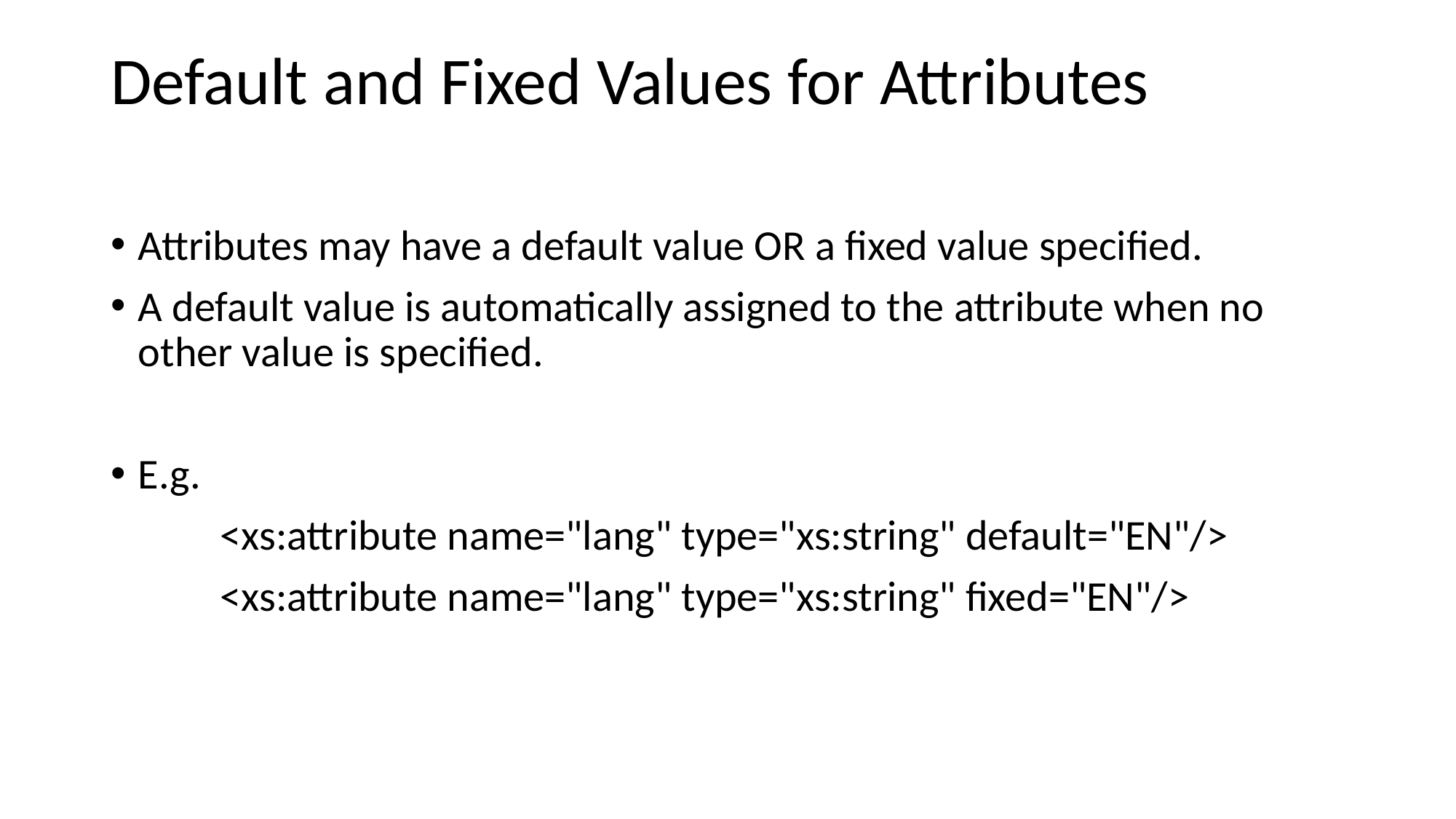

# Default and Fixed Values for Attributes
Attributes may have a default value OR a fixed value specified.
A default value is automatically assigned to the attribute when no other value is specified.

E.g.
	<xs:attribute name="lang" type="xs:string" default="EN"/>
	<xs:attribute name="lang" type="xs:string" fixed="EN"/>